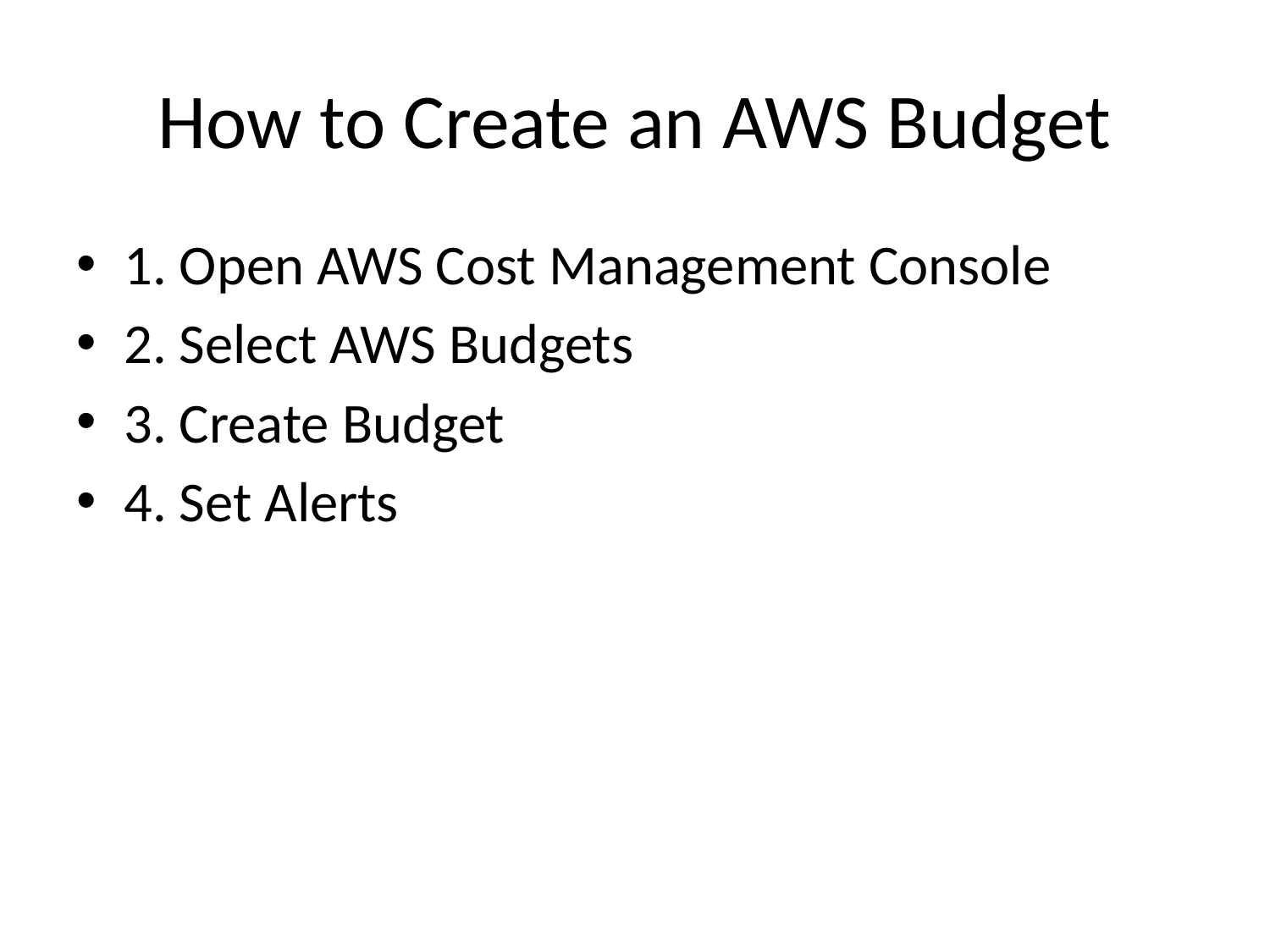

# How to Create an AWS Budget
1. Open AWS Cost Management Console
2. Select AWS Budgets
3. Create Budget
4. Set Alerts